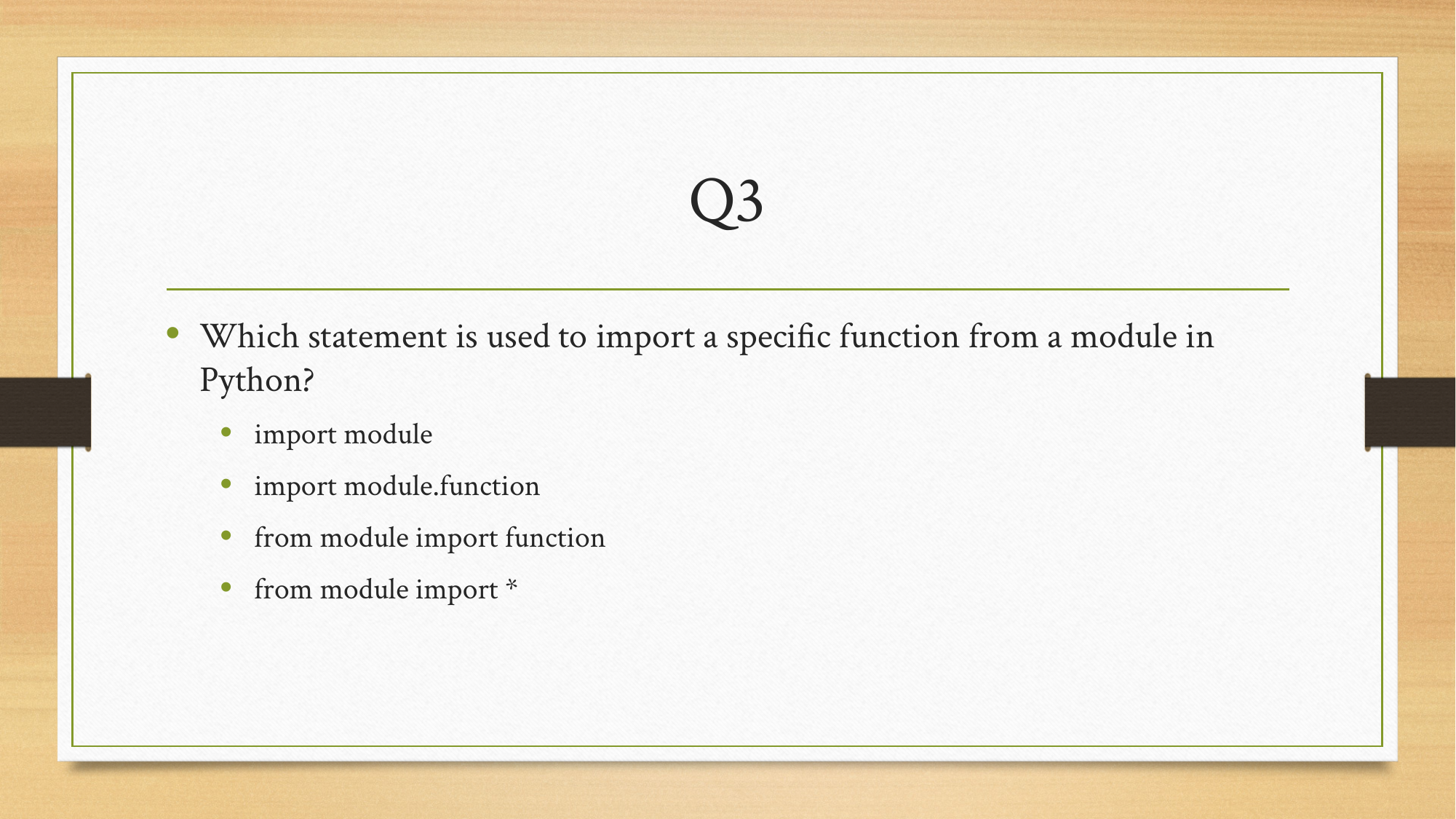

# Q3
Which statement is used to import a specific function from a module in Python?
import module
import module.function
from module import function
from module import *